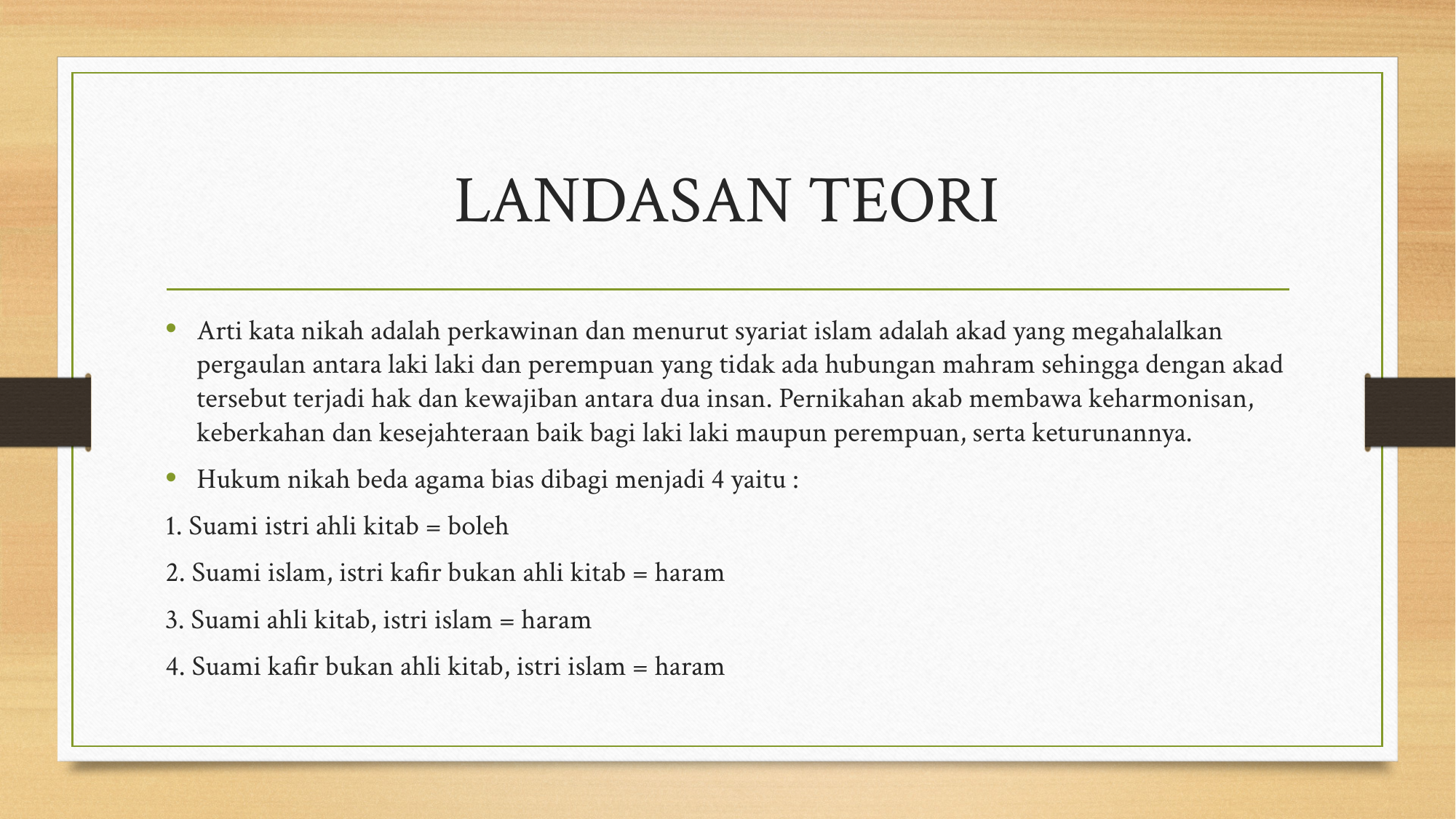

# LANDASAN TEORI
Arti kata nikah adalah perkawinan dan menurut syariat islam adalah akad yang megahalalkan pergaulan antara laki laki dan perempuan yang tidak ada hubungan mahram sehingga dengan akad tersebut terjadi hak dan kewajiban antara dua insan. Pernikahan akab membawa keharmonisan, keberkahan dan kesejahteraan baik bagi laki laki maupun perempuan, serta keturunannya.
Hukum nikah beda agama bias dibagi menjadi 4 yaitu :
1. Suami istri ahli kitab = boleh
2. Suami islam, istri kafir bukan ahli kitab = haram
3. Suami ahli kitab, istri islam = haram
4. Suami kafir bukan ahli kitab, istri islam = haram